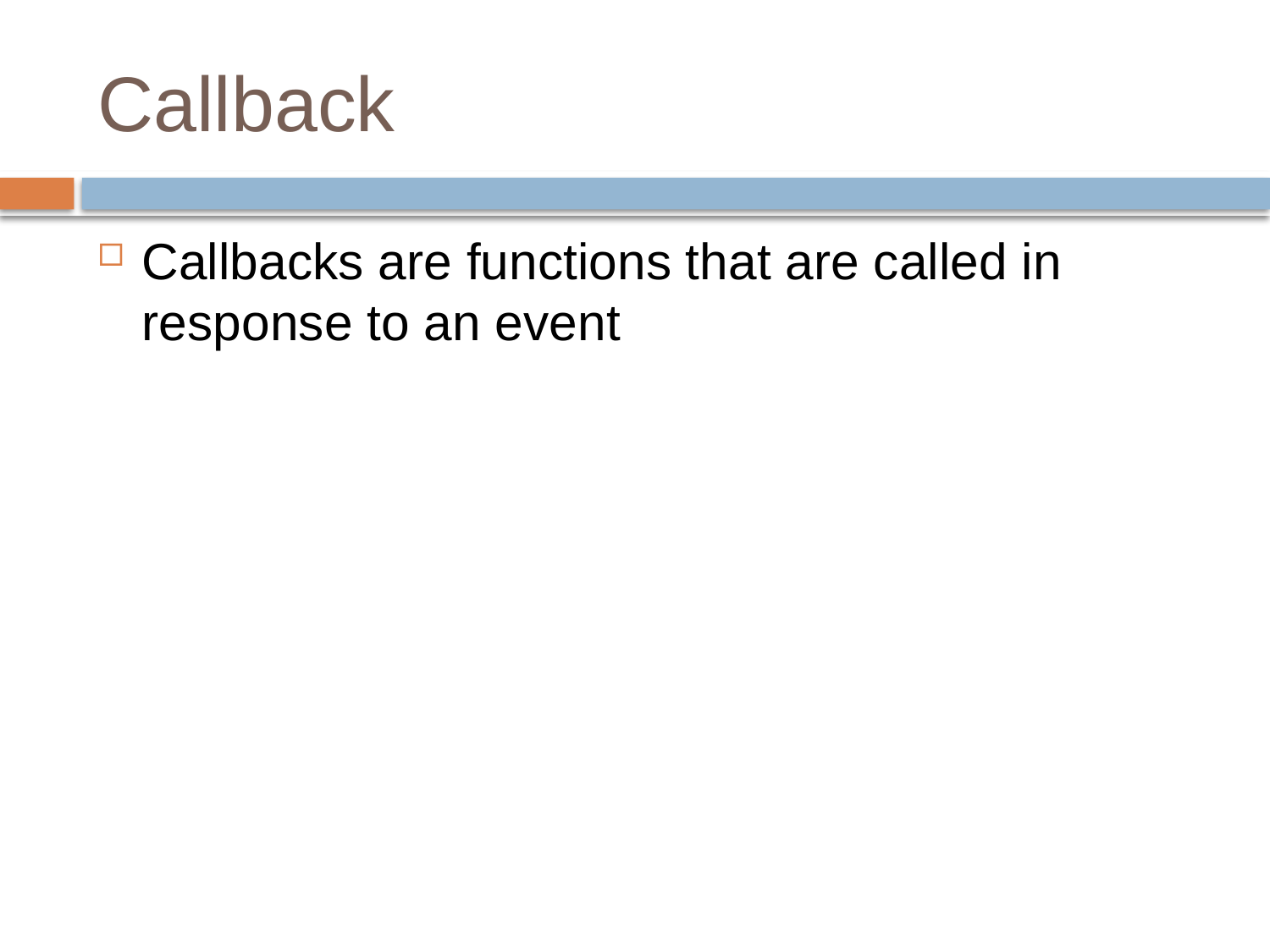

# Callback
Callbacks are functions that are called in response to an event